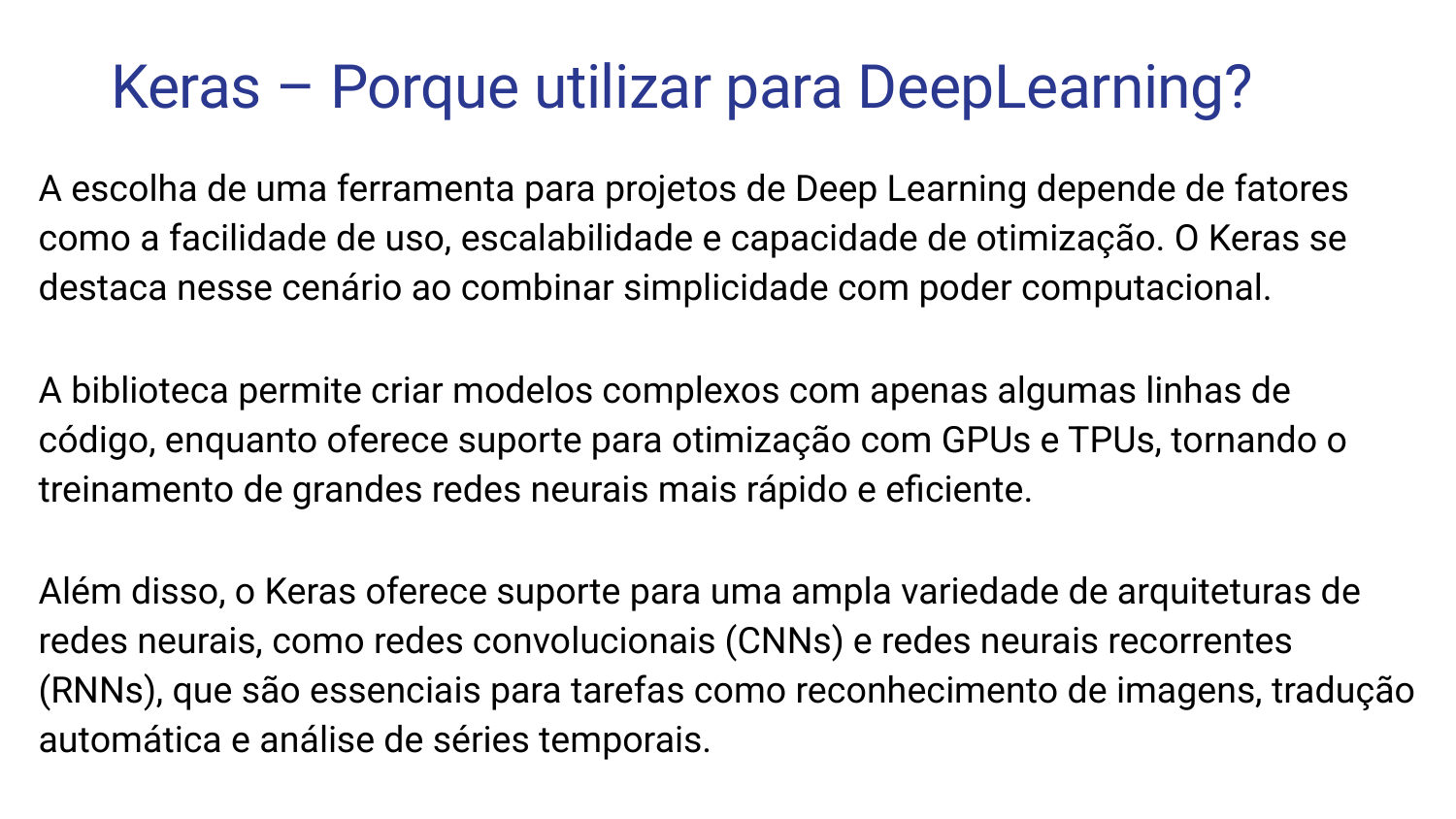

Keras – Porque utilizar para DeepLearning?
A escolha de uma ferramenta para projetos de Deep Learning depende de fatores como a facilidade de uso, escalabilidade e capacidade de otimização. O Keras se destaca nesse cenário ao combinar simplicidade com poder computacional.

A biblioteca permite criar modelos complexos com apenas algumas linhas de código, enquanto oferece suporte para otimização com GPUs e TPUs, tornando o treinamento de grandes redes neurais mais rápido e eficiente.

Além disso, o Keras oferece suporte para uma ampla variedade de arquiteturas de redes neurais, como redes convolucionais (CNNs) e redes neurais recorrentes (RNNs), que são essenciais para tarefas como reconhecimento de imagens, tradução automática e análise de séries temporais.